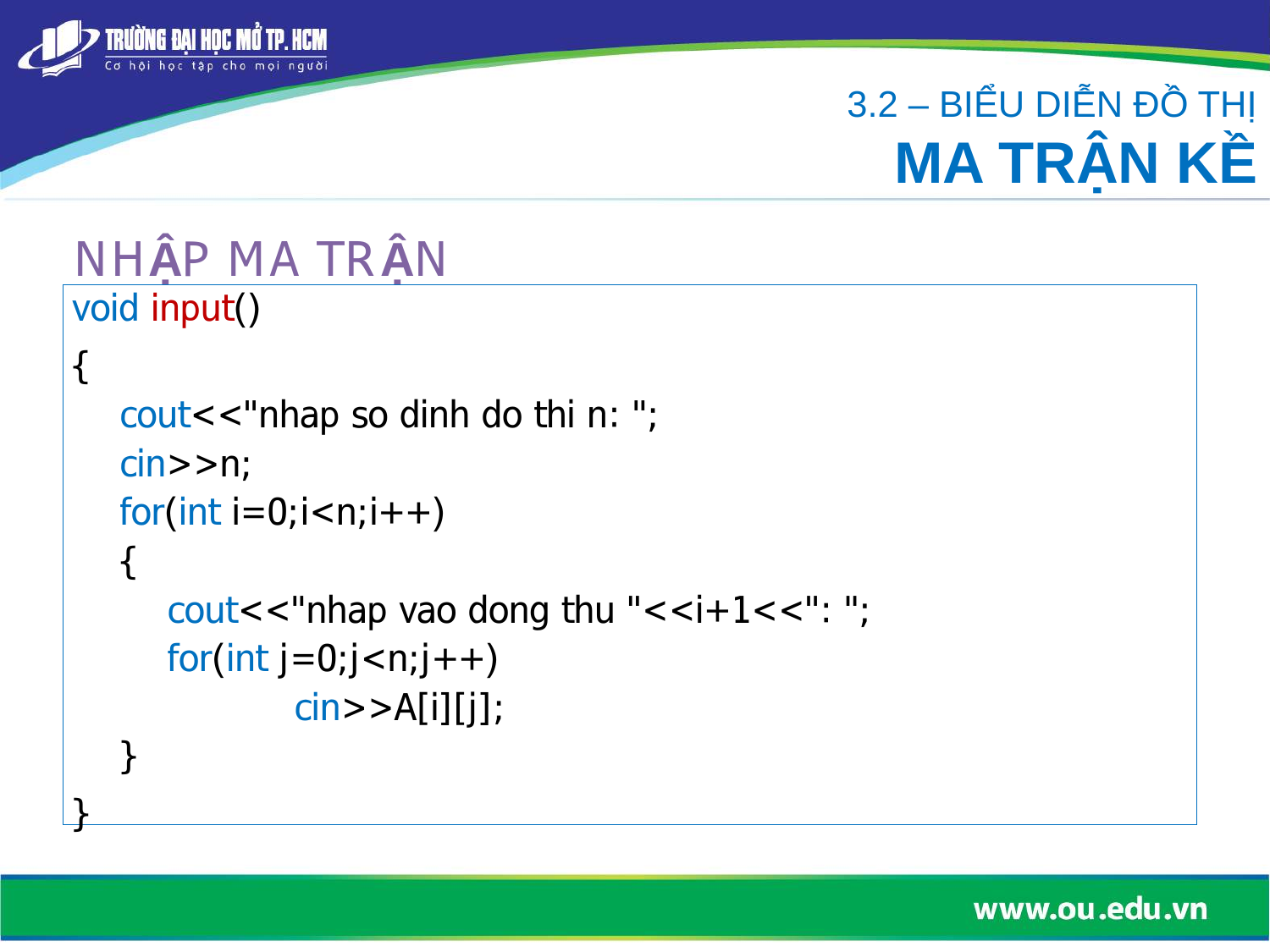

3.2 – BIỂU DIỄN ĐỒ THỊ
MA TRẬN KỀ
# NHẬP MA TRẬN
void input()
{
cout<<"nhap so dinh do thi n: ";
cin>>n;
for(int i=0;i<n;i++)
{
cout<<"nhap vao dong thu "<<i+1<<": ";
for(int j=0;j<n;j++)
	cin>>A[i][j];
}
}